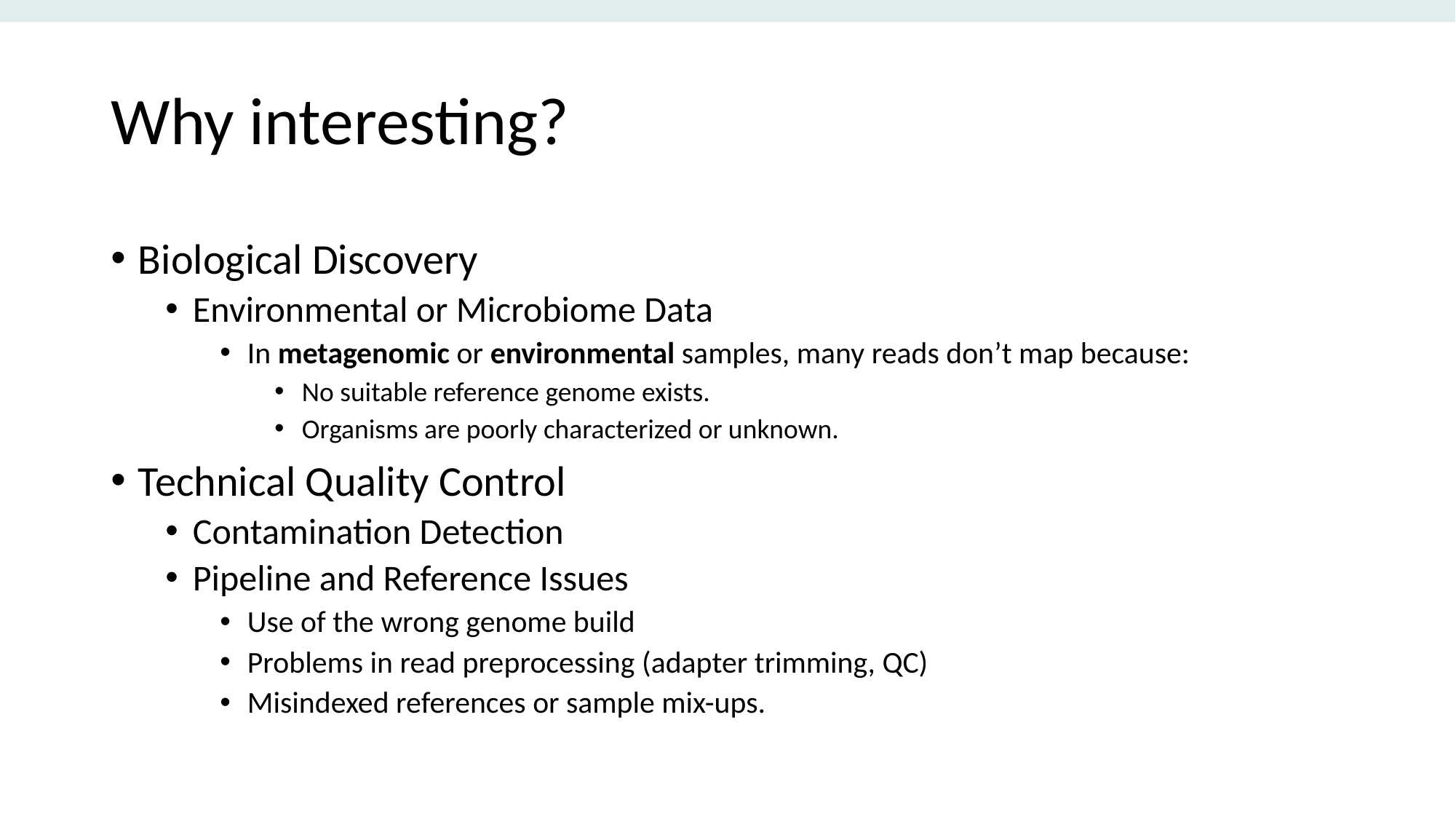

# Why interesting?
Biological Discovery
Environmental or Microbiome Data
In metagenomic or environmental samples, many reads don’t map because:
No suitable reference genome exists.
Organisms are poorly characterized or unknown.
Technical Quality Control
Contamination Detection
Pipeline and Reference Issues
Use of the wrong genome build
Problems in read preprocessing (adapter trimming, QC)
Misindexed references or sample mix-ups.